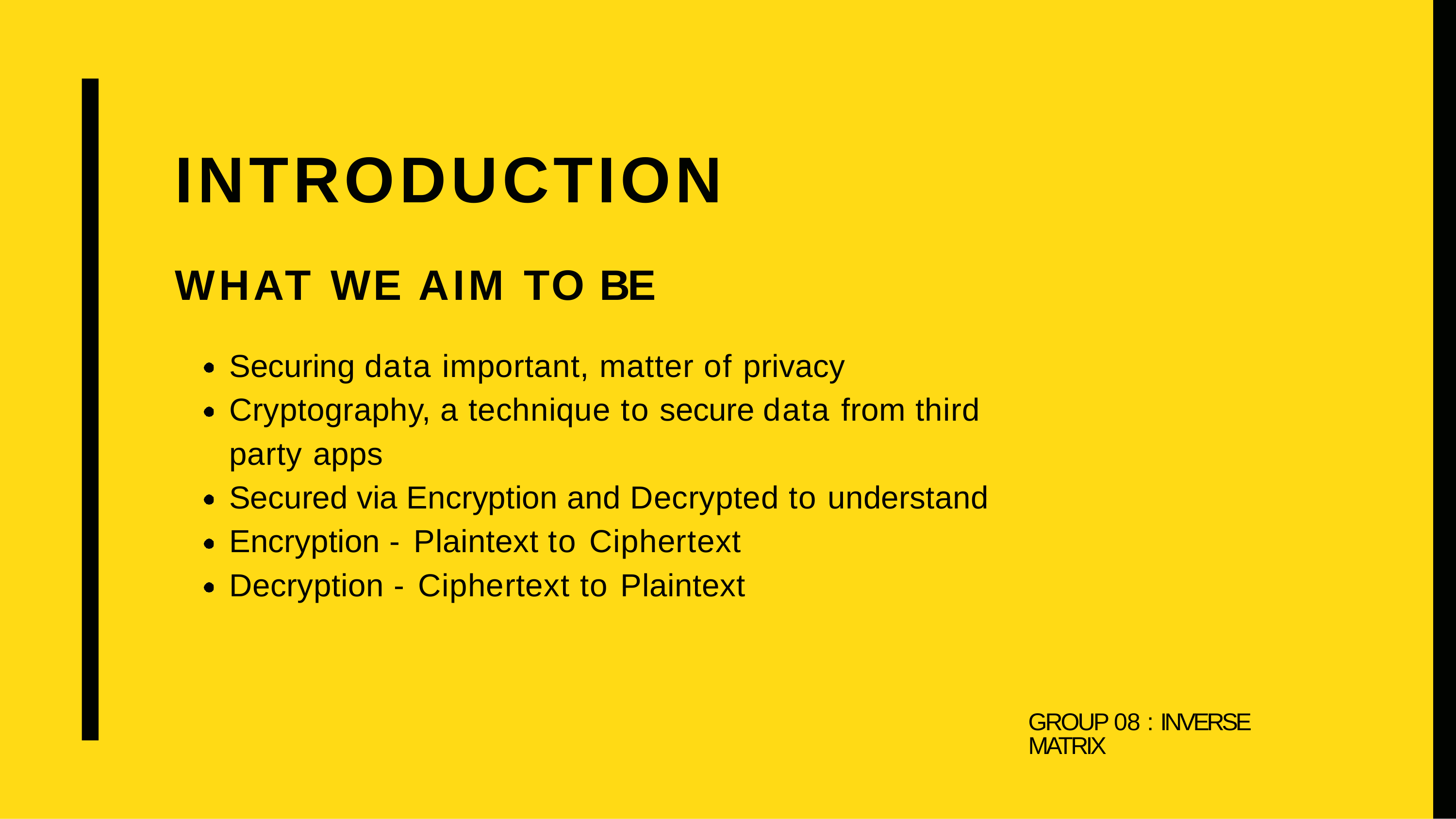

# INTRODUCTION
WHAT WE AIM TO BE
Securing data important, matter of privacy  Cryptography, a technique to secure data from third  party apps
Secured via Encryption and Decrypted to understand  Encryption - Plaintext to Ciphertext
Decryption - Ciphertext to Plaintext

GROUP 08 : INVERSE MATRIX